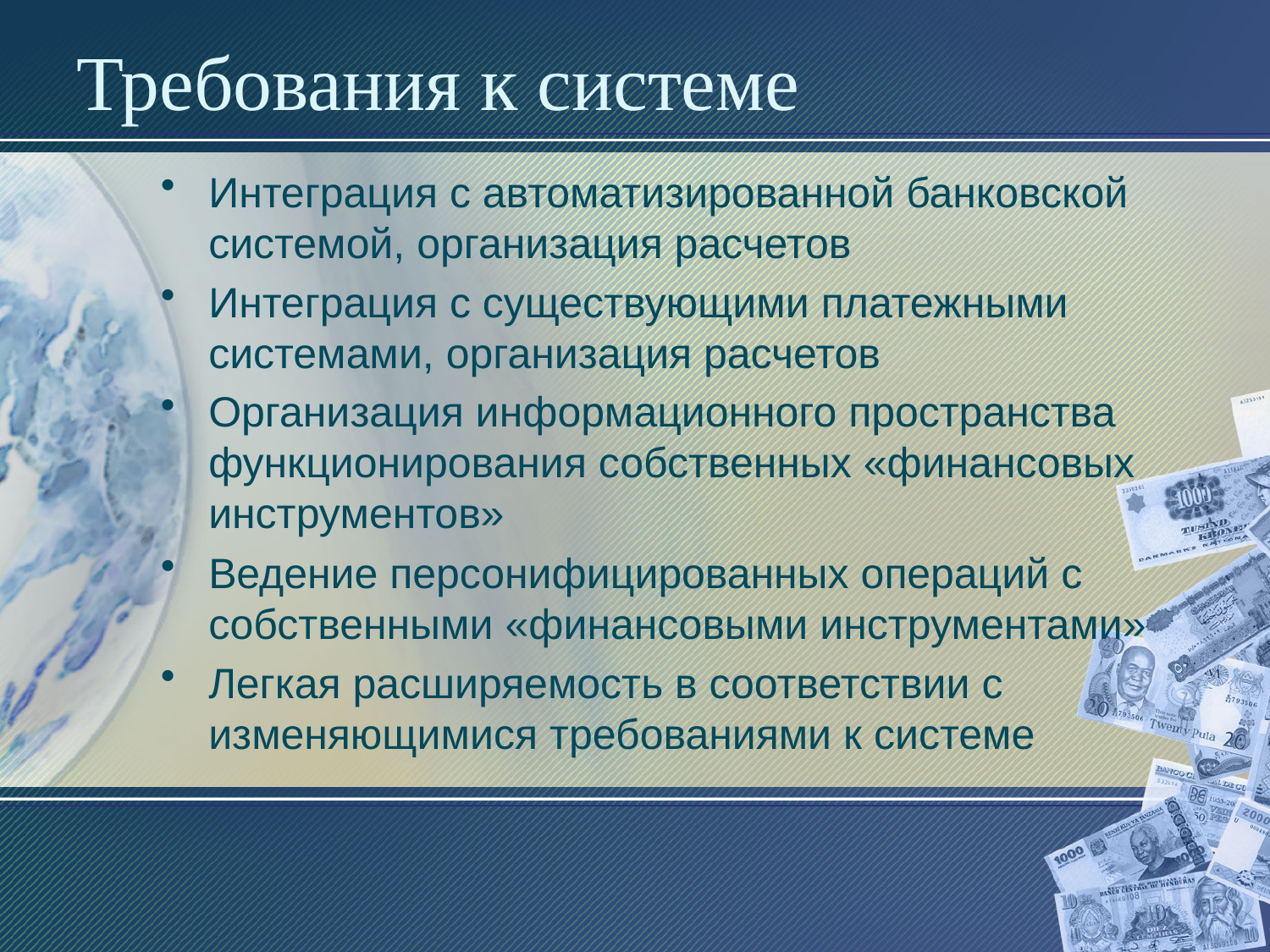

# Требования к системе
Интеграция с автоматизированной банковской системой, организация расчетов
Интеграция с существующими платежными системами, организация расчетов
Организация информационного пространства функционирования собственных «финансовых инструментов»
Ведение персонифицированных операций с собственными «финансовыми инструментами»
Легкая расширяемость в соответствии с изменяющимися требованиями к системе